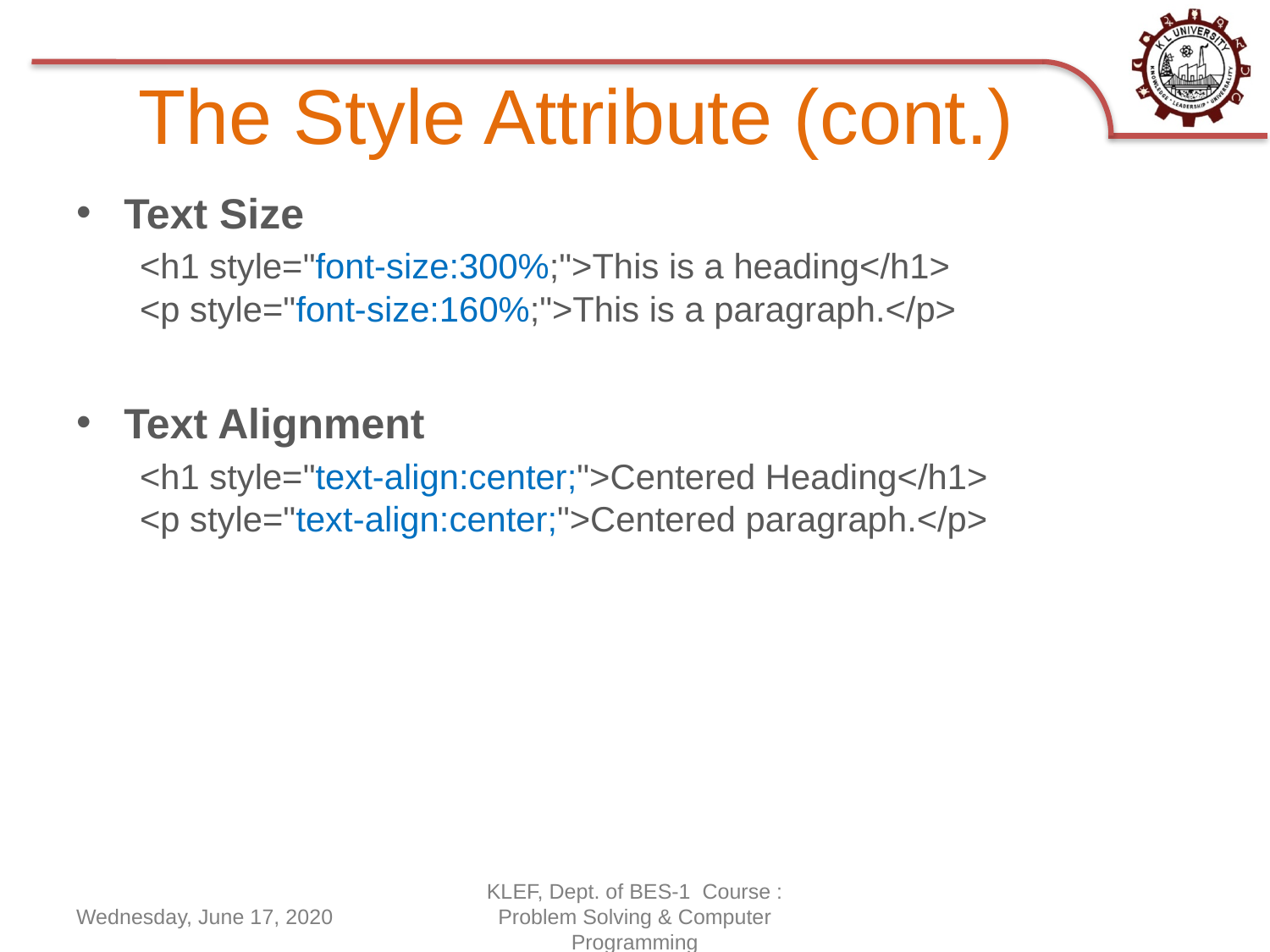

# The Style Attribute (cont.)
Text Size
<h1 style="font-size:300%;">This is a heading</h1>
<p style="font-size:160%;">This is a paragraph.</p>

Text Alignment
<h1 style="text-align:center;">Centered Heading</h1>
<p style="text-align:center;">Centered paragraph.</p>

Wednesday, June 17, 2020
KLEF, Dept. of BES-1  Course : Problem Solving & Computer Programming